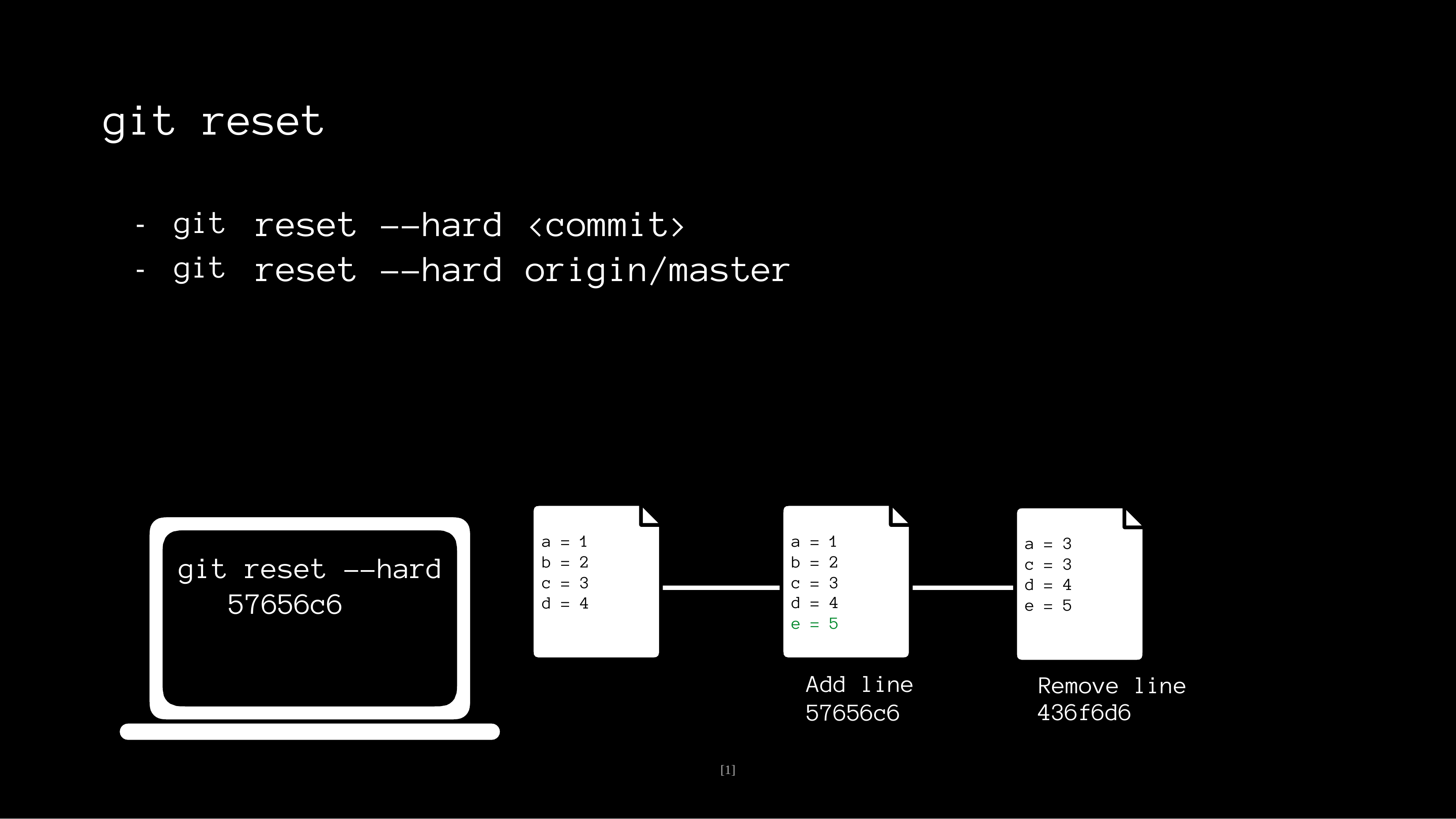

# git reset
| - git | reset | --hard | <commit> |
| --- | --- | --- | --- |
| - git | reset | --hard | origin/master |

a = 1
b = 2
c = 3
a = 1
b = 2
c = 3
a = 3
c = 3
d = 4
e = 5
git reset --hard 57656c6
d = 4
d = 4
e = 5
Add line 57656c6
Remove line 436f6d6
[1]